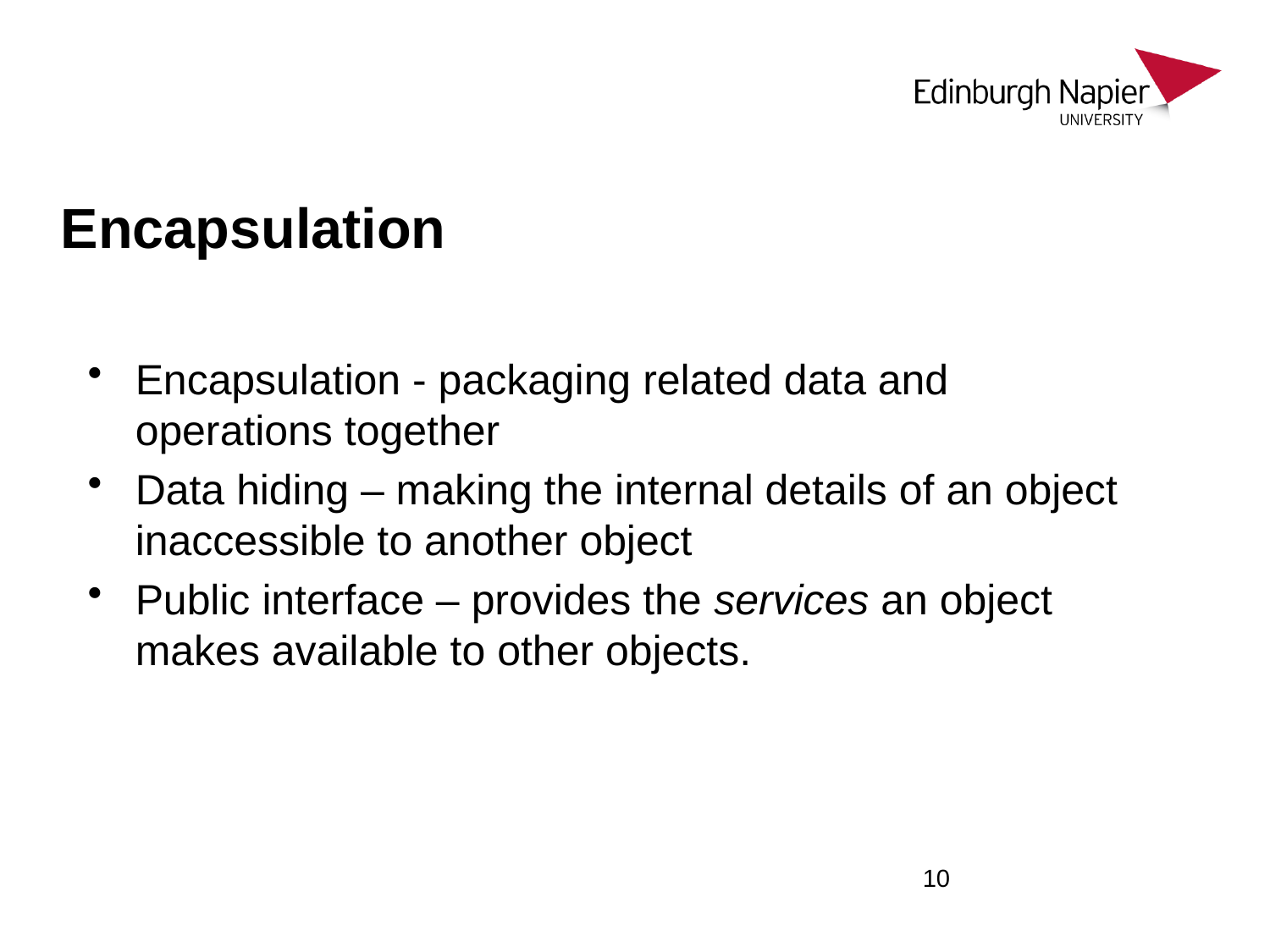

# Encapsulation
Encapsulation - packaging related data and operations together
Data hiding – making the internal details of an object inaccessible to another object
Public interface – provides the services an object makes available to other objects.
10